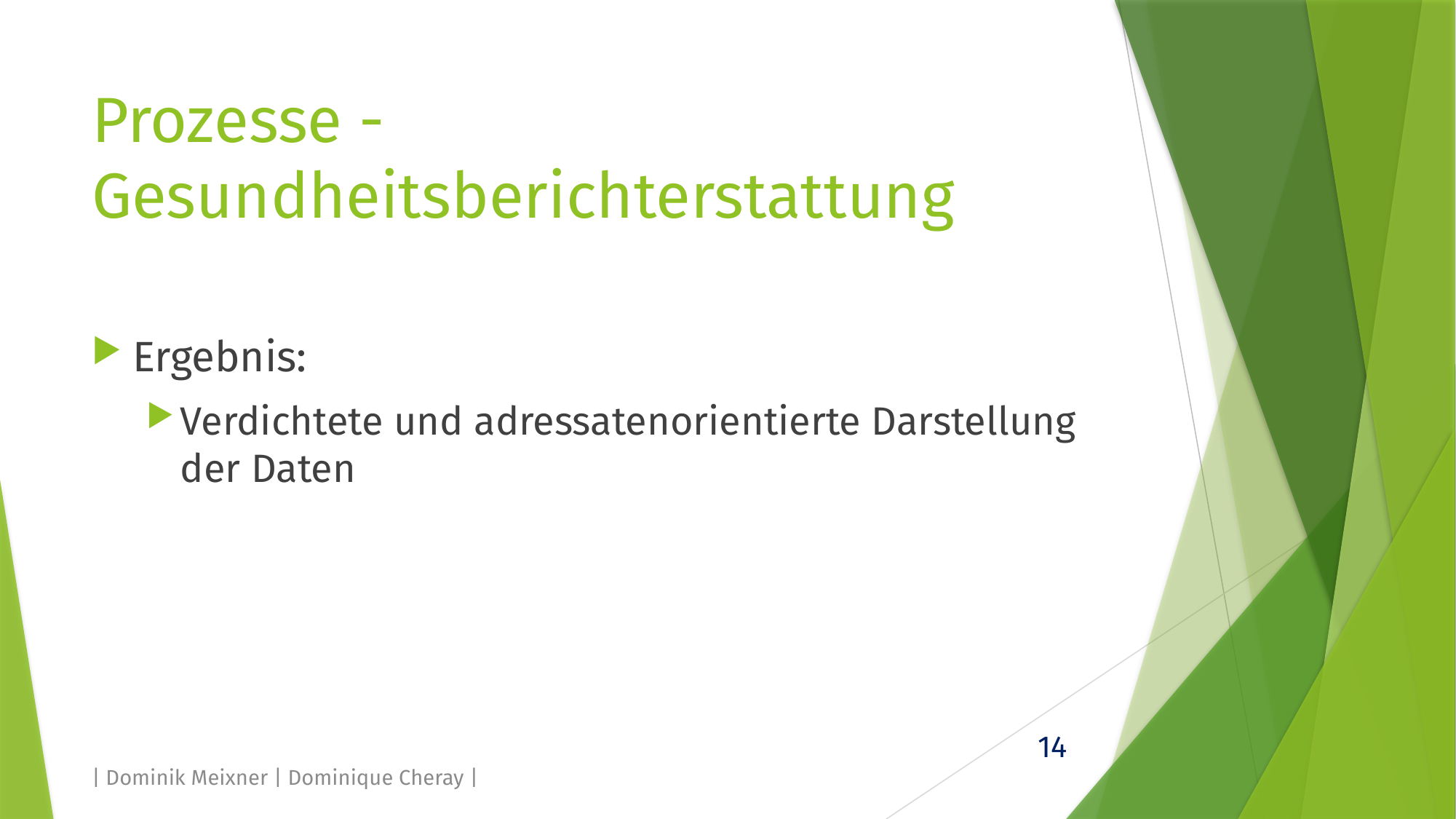

# Prozesse - Gesundheitsberichterstattung

Ergebnis:
Verdichtete und adressatenorientierte Darstellung der Daten
| Dominik Meixner | Dominique Cheray |